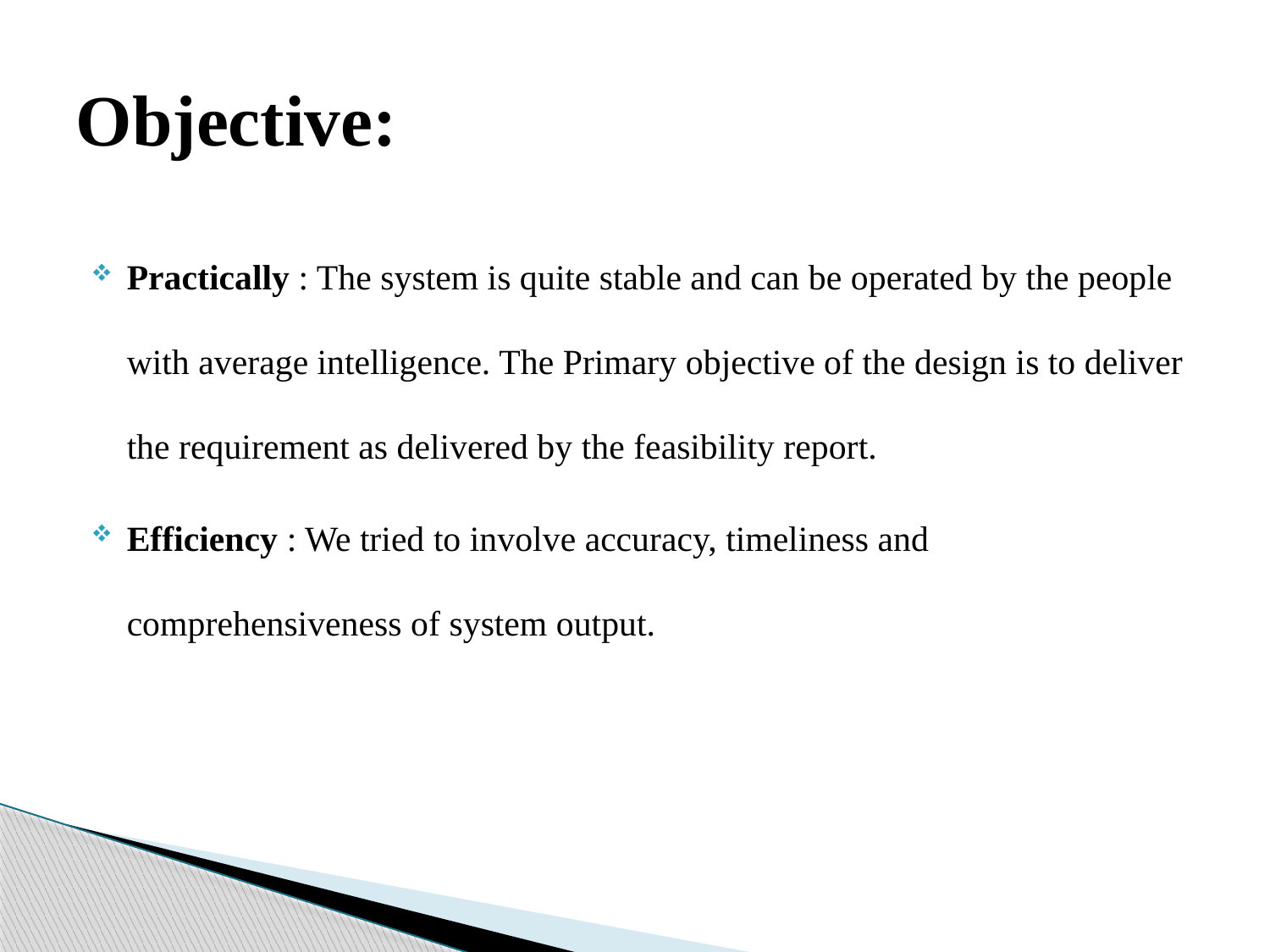

# Objective:
Practically : The system is quite stable and can be operated by the people with average intelligence. The Primary objective of the design is to deliver the requirement as delivered by the feasibility report.
Efficiency : We tried to involve accuracy, timeliness and  comprehensiveness of system output.